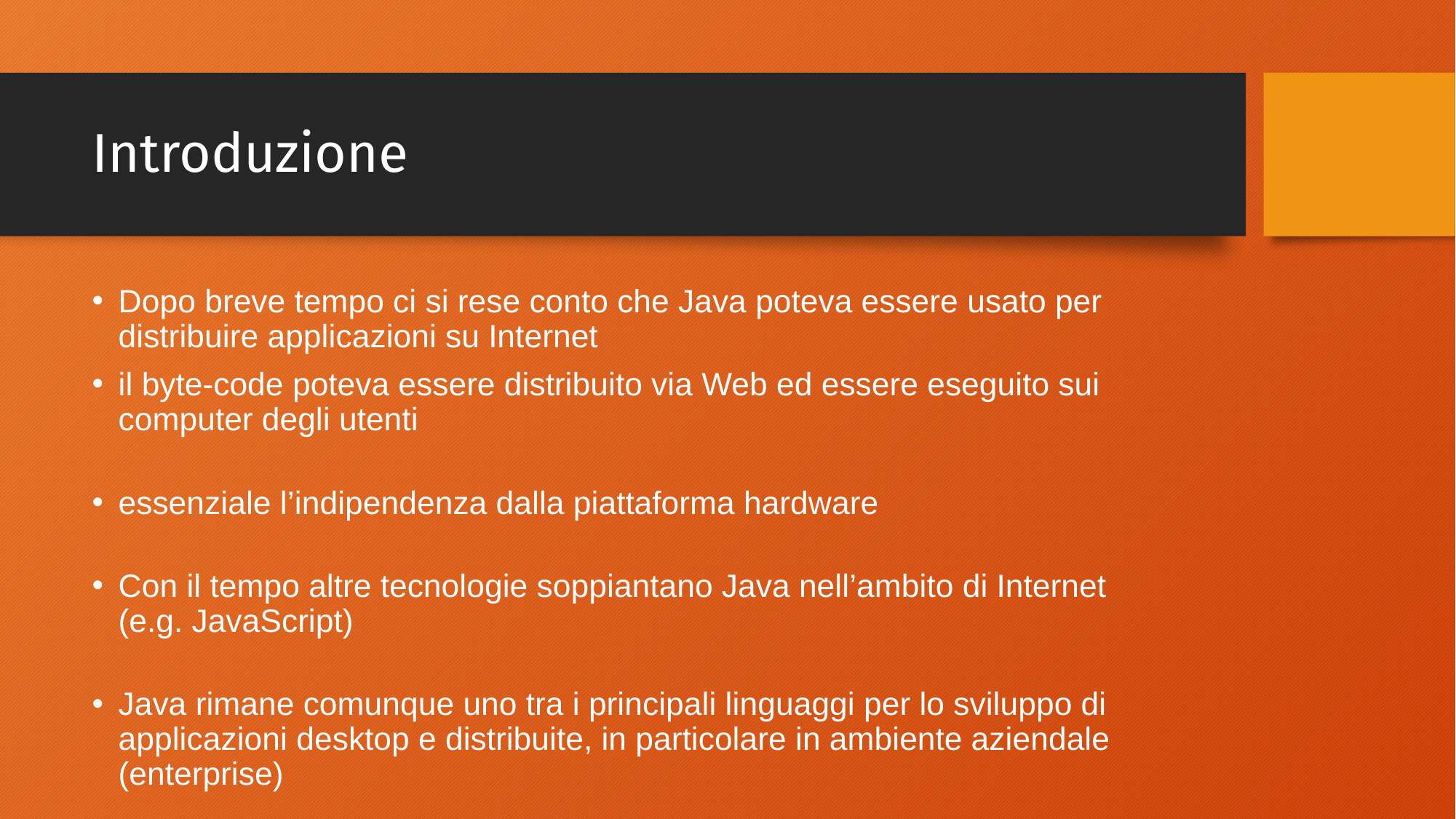

# Introduzione
Dopo breve tempo ci si rese conto che Java poteva essere usato per
distribuire applicazioni su Internet
il byte-code poteva essere distribuito via Web ed essere eseguito sui
computer degli utenti
essenziale l’indipendenza dalla piattaforma hardware
Con il tempo altre tecnologie soppiantano Java nell’ambito di Internet
(e.g. JavaScript)
Java rimane comunque uno tra i principali linguaggi per lo sviluppo di
applicazioni desktop e distribuite, in particolare in ambiente aziendale
(enterprise)